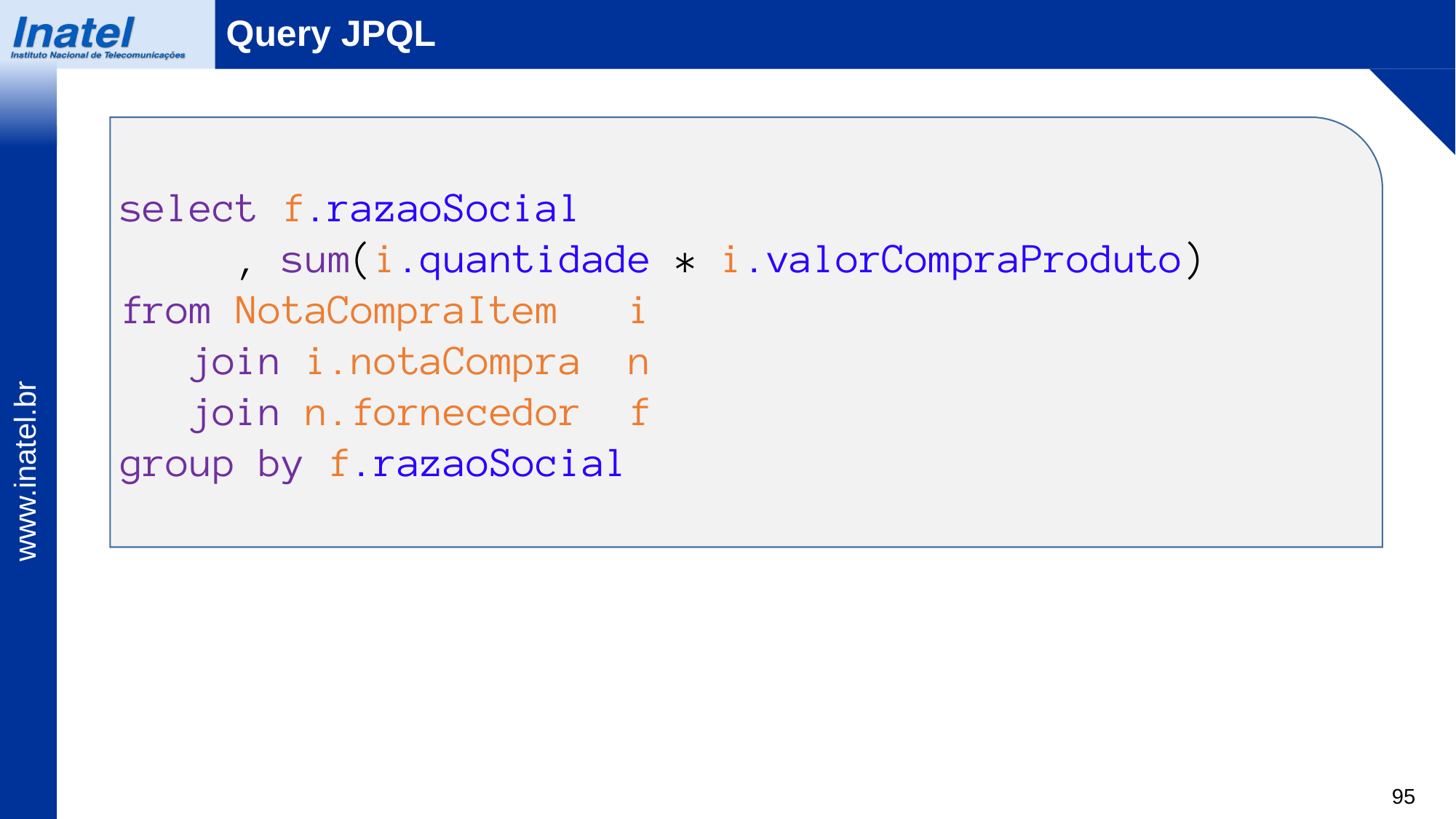

Query JPQL

select f.razaoSocial
     , sum(i.quantidade * i.valorCompraProduto)
from NotaCompraItem   i
   join i.notaCompra  n
   join n.fornecedor  f
group by f.razaoSocial